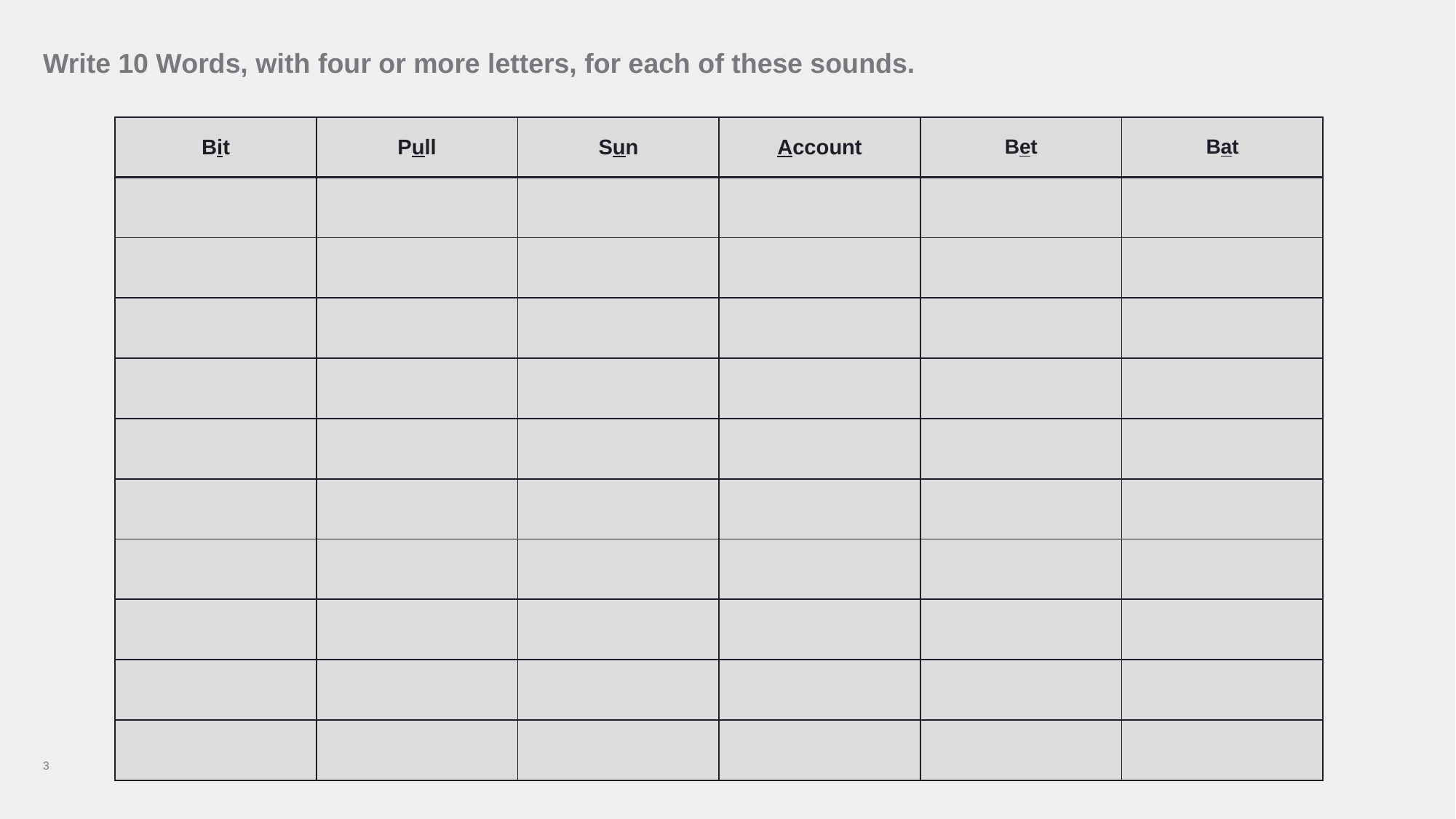

# Write 10 Words, with four or more letters, for each of these sounds.
| Bit | Pull | Sun | Account | Bet | Bat |
| --- | --- | --- | --- | --- | --- |
|  |  |  |  |  |  |
|  |  |  |  |  |  |
|  |  |  |  |  |  |
|  |  |  |  |  |  |
|  |  |  |  |  |  |
|  |  |  |  |  |  |
|  |  |  |  |  |  |
|  |  |  |  |  |  |
|  |  |  |  |  |  |
|  |  |  |  |  |  |

3